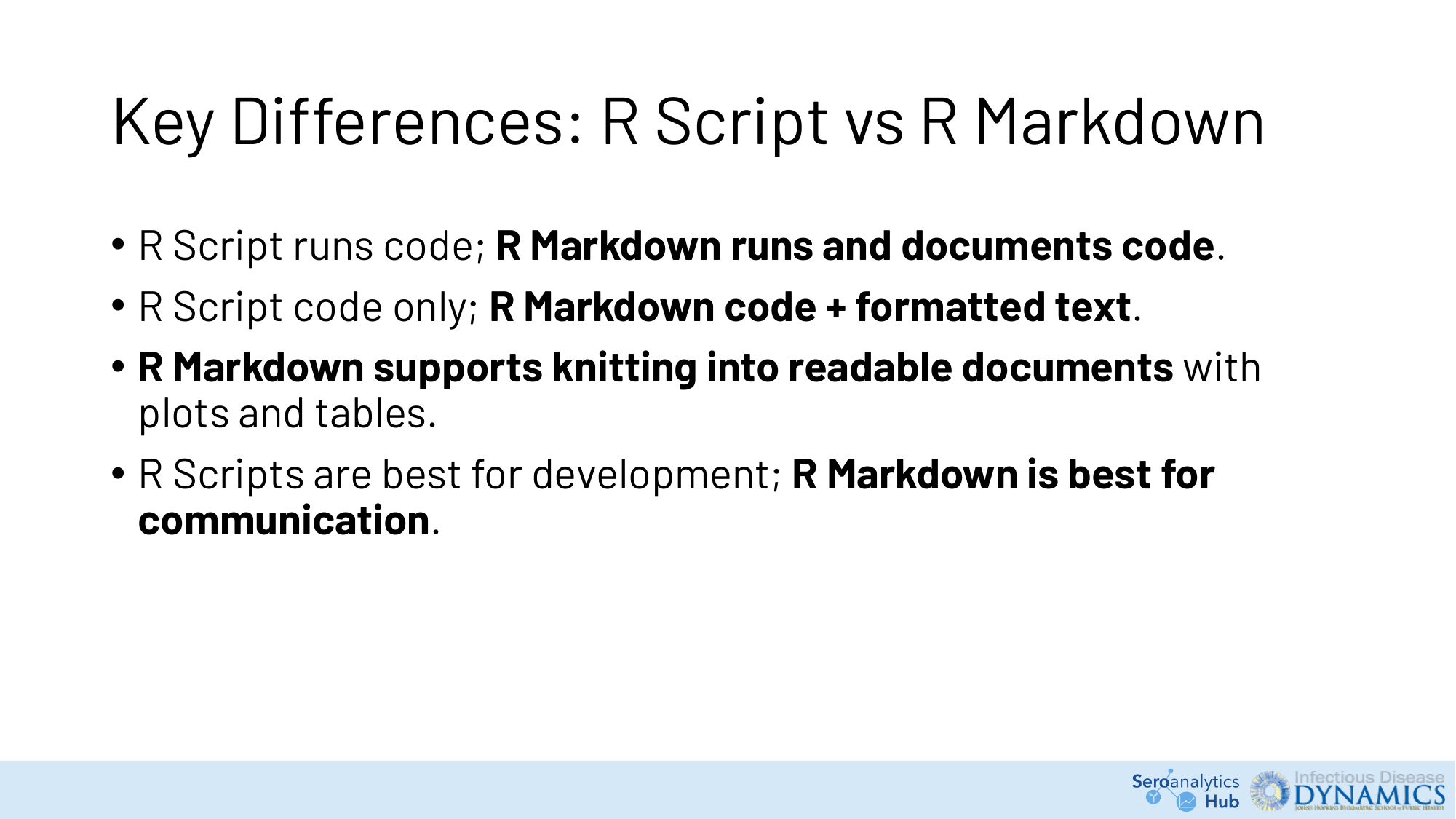

# Key Differences: R Script vs R Markdown
R Script runs code; R Markdown runs and documents code.
R Script code only; R Markdown code + formatted text.
R Markdown supports knitting into readable documents with plots and tables.
R Scripts are best for development; R Markdown is best for communication.